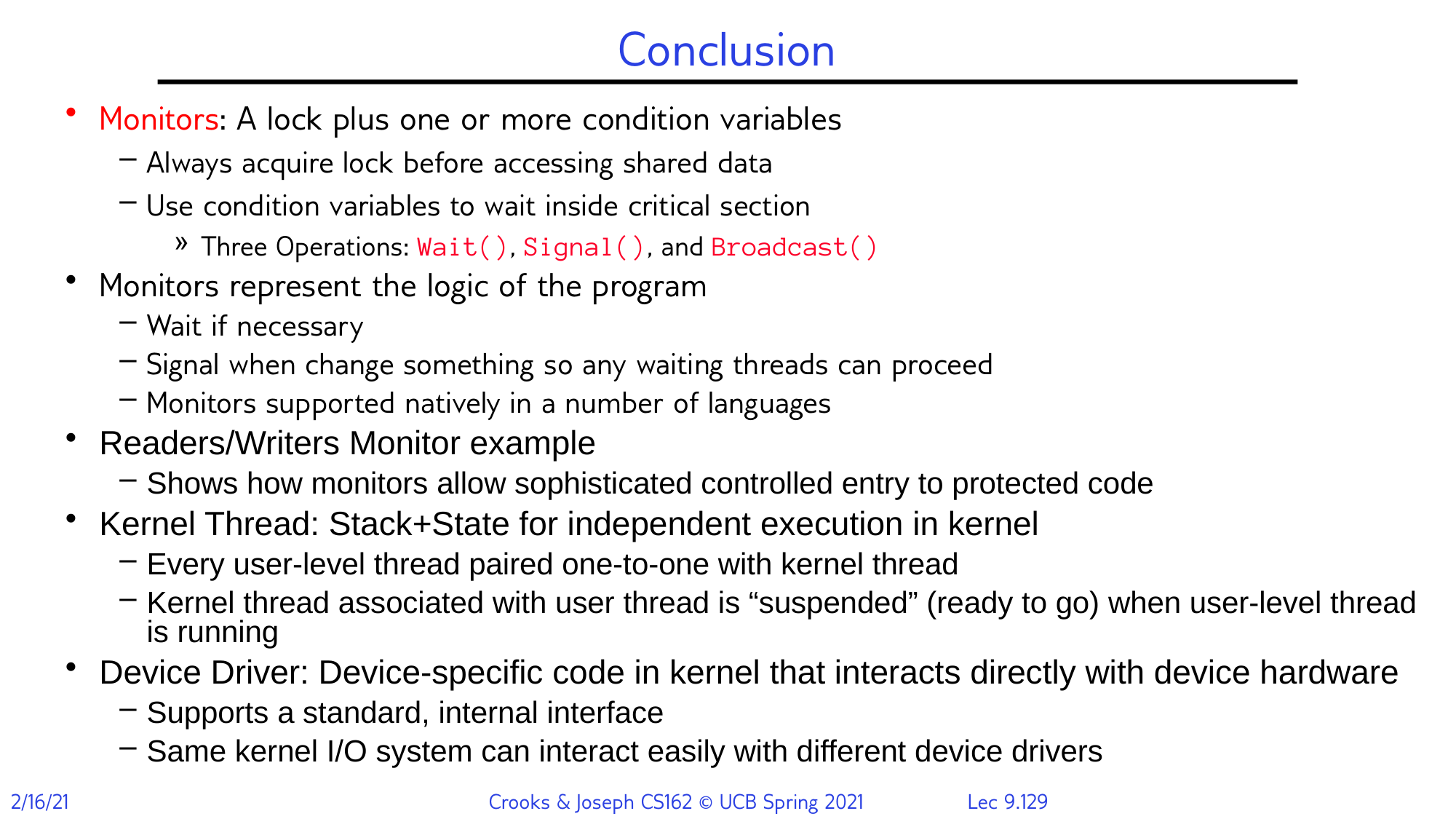

# Conclusion
Monitors: A lock plus one or more condition variables
Always acquire lock before accessing shared data
Use condition variables to wait inside critical section
Three Operations: Wait(), Signal(), and Broadcast()
Monitors represent the logic of the program
Wait if necessary
Signal when change something so any waiting threads can proceed
Monitors supported natively in a number of languages
Readers/Writers Monitor example
Shows how monitors allow sophisticated controlled entry to protected code
Kernel Thread: Stack+State for independent execution in kernel
Every user-level thread paired one-to-one with kernel thread
Kernel thread associated with user thread is “suspended” (ready to go) when user-level thread is running
Device Driver: Device-specific code in kernel that interacts directly with device hardware
Supports a standard, internal interface
Same kernel I/O system can interact easily with different device drivers